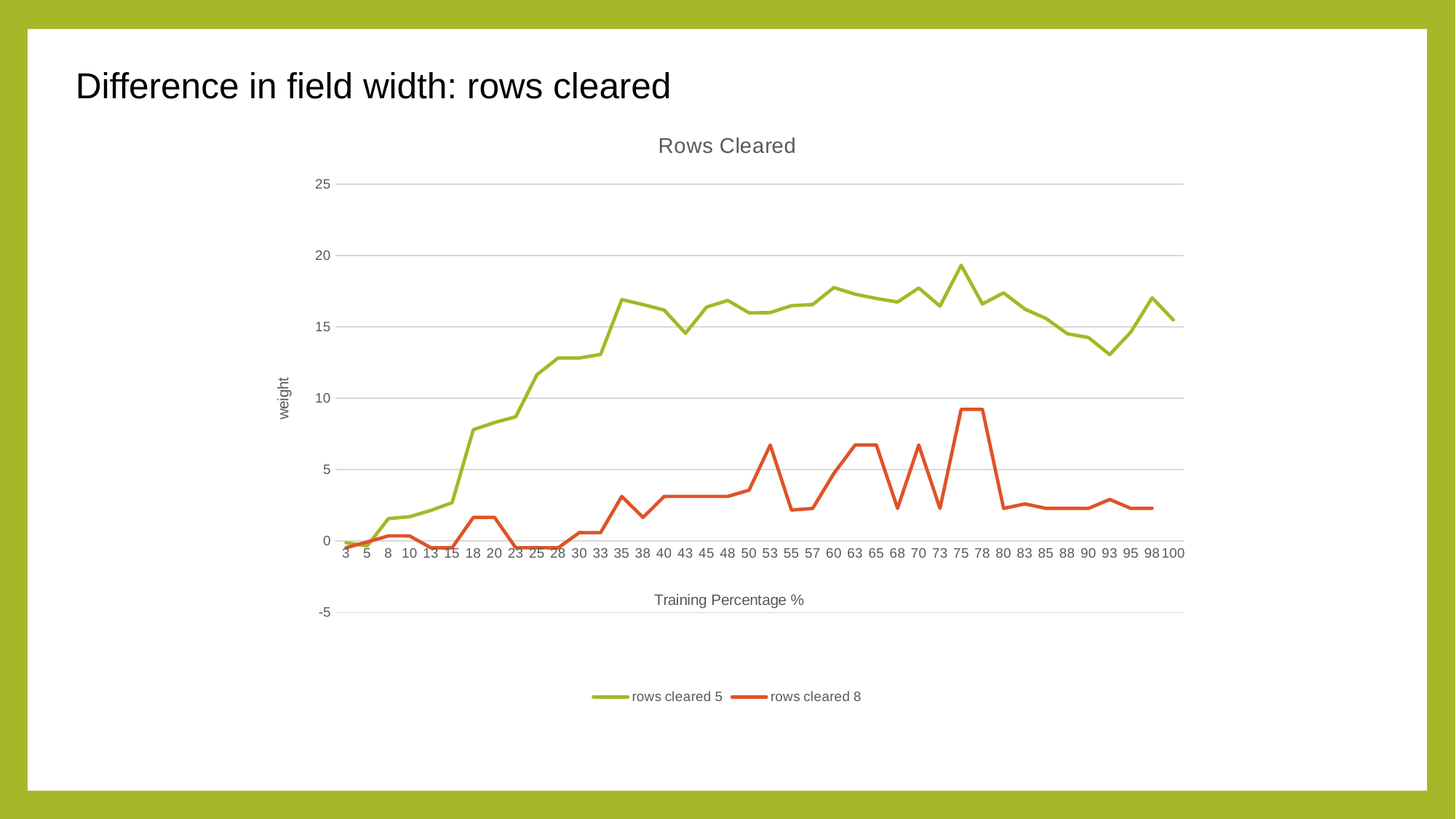

# Difference in field width: rows cleared

### Chart: Rows Cleared

| Category | rows cleared 5 | rows cleared 8 |
|---|---|---|
| 2.5 | -0.120402364268256 | -0.468836701694357 |
| 5 | -0.338575125678216 | -0.0646269621438542 |
| 7.5 | 1.57527033032581 | 0.36022176672903 |
| 10 | 1.70741375396391 | 0.356846201850363 |
| 12.5 | 2.14597686512766 | -0.468836701694357 |
| 15 | 2.68772631742735 | -0.468836701694357 |
| 17.5 | 7.80104218506386 | 1.65274630374842 |
| 20 | 8.3012389248837 | 1.66008905688997 |
| 22.5 | 8.70123443350922 | -0.468836701694357 |
| 25 | 11.6551640899871 | -0.465068208731329 |
| 27.500000000000004 | 12.8255217847217 | -0.47558734550019 |
| 30 | 12.8215732930404 | 0.591954801027031 |
| 32.5 | 13.0717576781047 | 0.588834014319461 |
| 35 | 16.9123771821192 | 3.12751812894893 |
| 37.5 | 16.5644416293875 | 1.65274630374842 |
| 40 | 16.1772016325813 | 3.12751812894893 |
| 42.5 | 14.55434373592 | 3.12751812894893 |
| 45 | 16.394906277156 | 3.12751812894893 |
| 47.5 | 16.8533898181463 | 3.12751812894893 |
| 50 | 15.9848066504799 | 3.56419354826488 |
| 52.5 | 16.0016080992271 | 6.72469100286243 |
| 55.000000000000007 | 16.4880929989857 | 2.17066995891958 |
| 57.499999999999993 | 16.5614762574526 | 2.28522715237123 |
| 60 | 17.7542181631478 | 4.739422696815 |
| 62.5 | 17.2909027893413 | 6.72469100286243 |
| 65 | 16.9914987570547 | 6.73296570004885 |
| 67.5 | 16.7426341383526 | 2.28522715237123 |
| 70 | 17.7252185758838 | 6.72469100286243 |
| 72.5 | 16.4578779981557 | 2.28522715237123 |
| 75 | 19.3106554541819 | 9.23085550949806 |
| 77.5 | 16.6028566245421 | 9.23085550949806 |
| 80 | 17.3841336665163 | 2.28522715237123 |
| 82.5 | 16.2479476959083 | 2.6000921240759 |
| 85 | 15.5893585111331 | 2.2902780826639 |
| 87.5 | 14.5243427327361 | 2.29332354368577 |
| 90 | 14.2560876285024 | 2.28559282857209 |
| 92.5 | 13.0615234548974 | 2.91321470687747 |
| 95 | 14.6423644255279 | 2.28559282857209 |
| 97.5 | 17.0363388088607 | 2.29332354368577 |
| 100 | 15.4903290540232 | None |